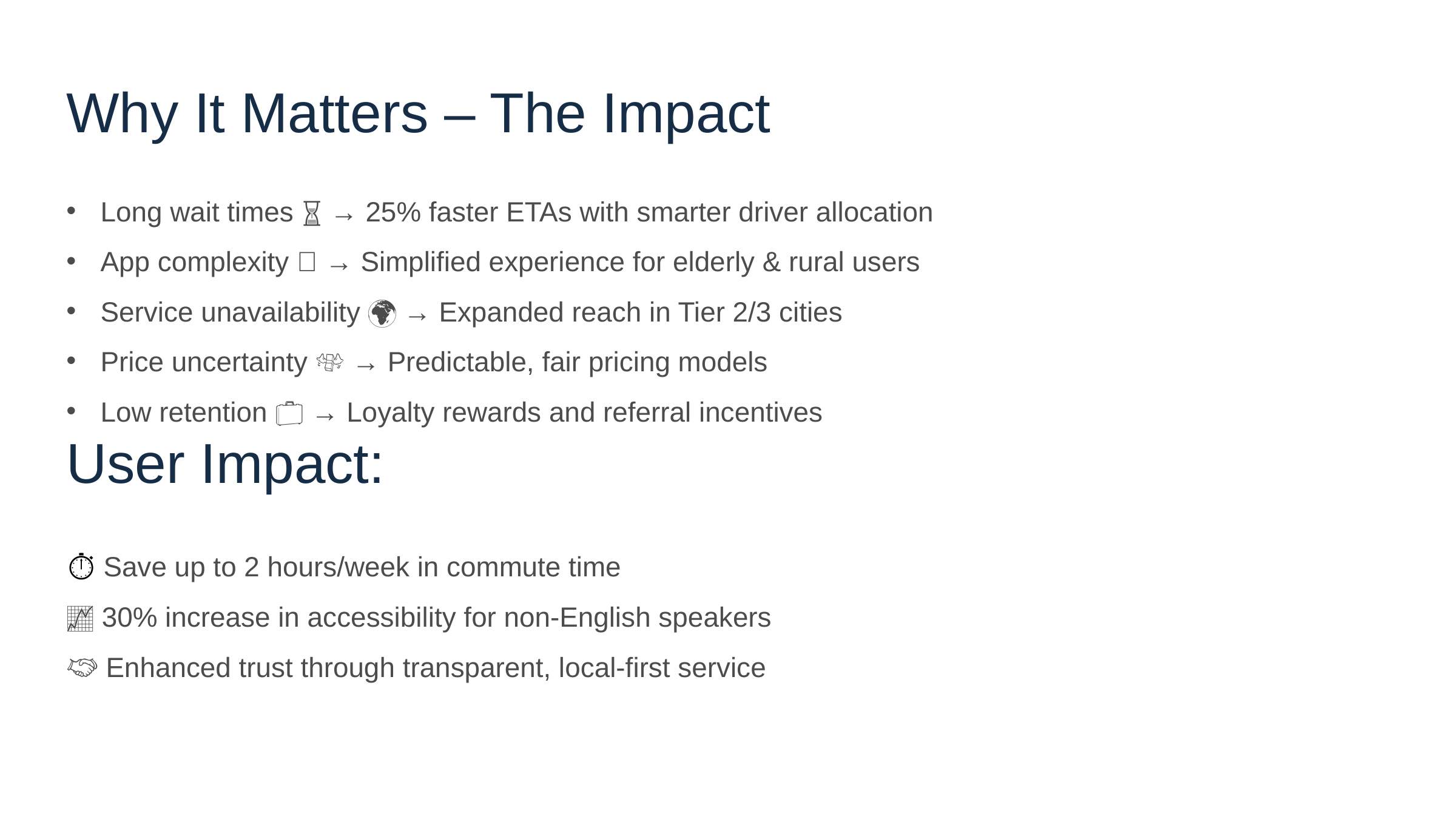

Why It Matters – The Impact

Long wait times ⏳ → 25% faster ETAs with smarter driver allocation
App complexity 🧩 → Simplified experience for elderly & rural users
Service unavailability 🌍 → Expanded reach in Tier 2/3 cities
Price uncertainty 💸 → Predictable, fair pricing models
Low retention 💼 → Loyalty rewards and referral incentives
User Impact:

⏱️ Save up to 2 hours/week in commute time
📈 30% increase in accessibility for non-English speakers
🤝 Enhanced trust through transparent, local-first service